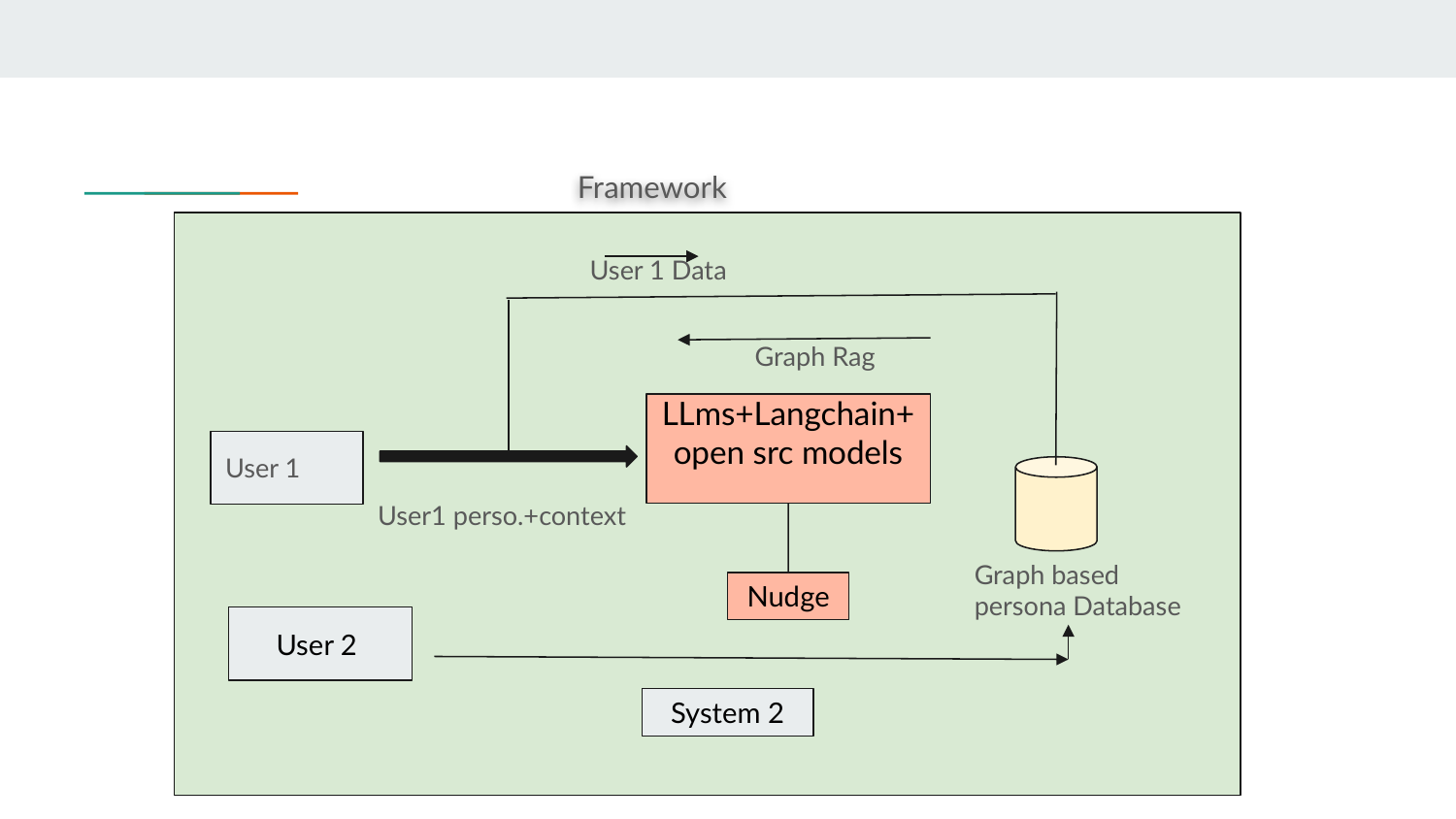

Framework

User 1 Data

Graph Rag

LLms+Langchain+open src models

User 1

User1 perso.+context
Graph based persona Database
Nudge
User 2

System 2